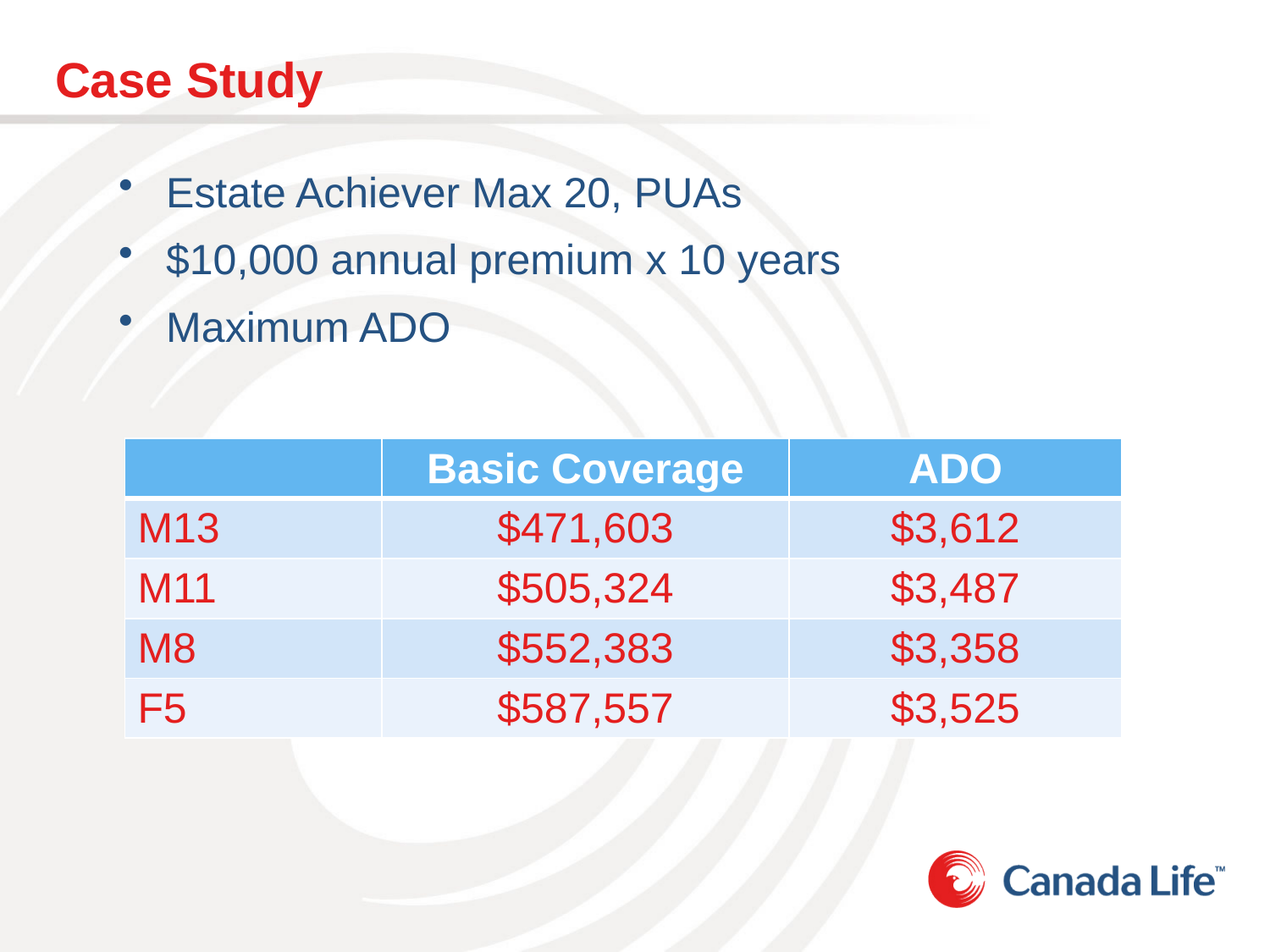

# Case Study
Estate Achiever Max 20, PUAs
$10,000 annual premium x 10 years
Maximum ADO

|  | Basic Coverage | ADO |
| --- | --- | --- |
| M13 | $471,603 | $3,612 |
| M11 | $505,324 | $3,487 |
| M8 | $552,383 | $3,358 |
| F5 | $587,557 | $3,525 |